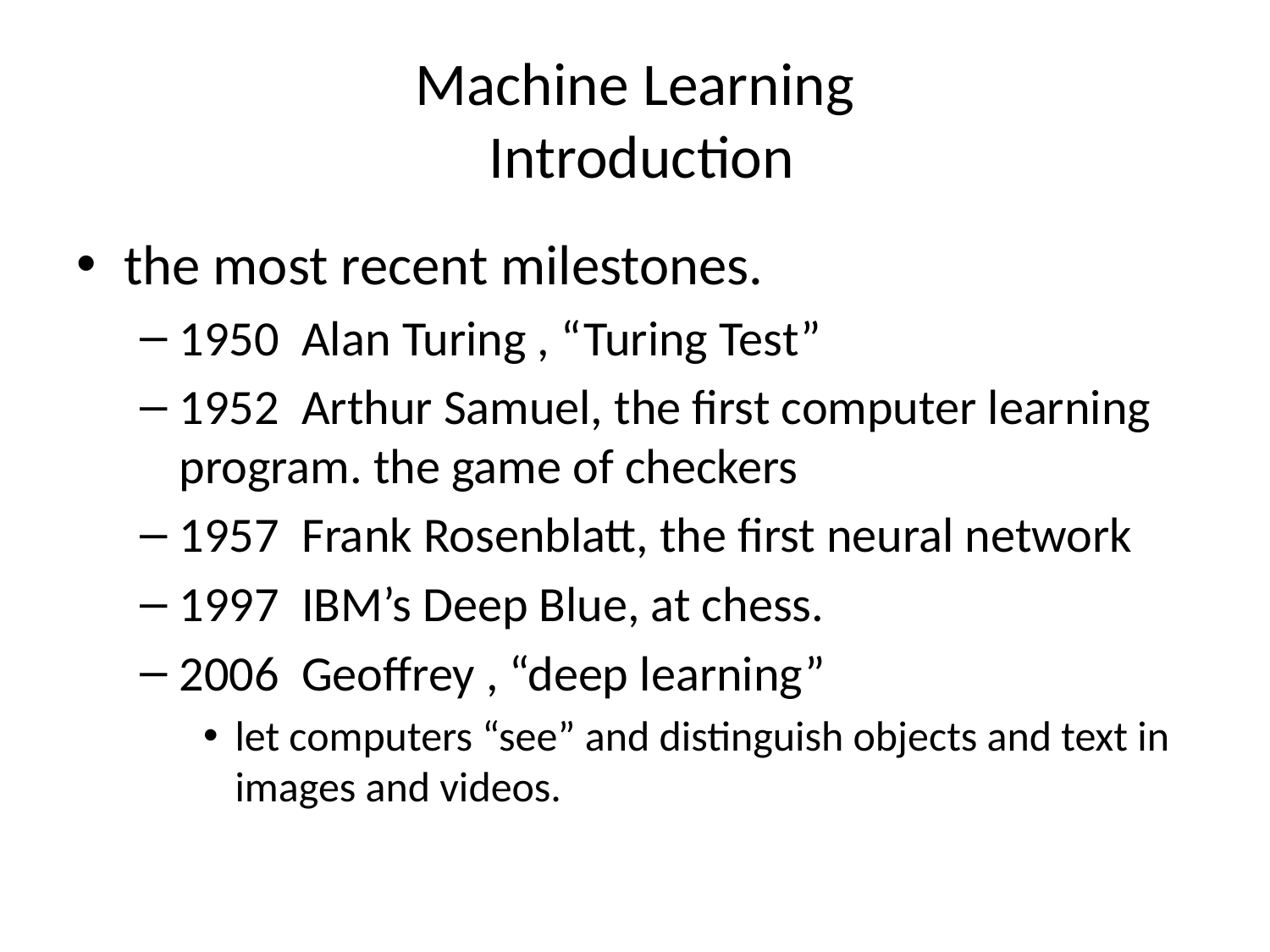

# Machine Learning Introduction
the most recent milestones.
1950  Alan Turing , “Turing Test”
1952  Arthur Samuel, the first computer learning program. the game of checkers
1957  Frank Rosenblatt, the first neural network
1997  IBM’s Deep Blue, at chess.
2006  Geoffrey , “deep learning”
let computers “see” and distinguish objects and text in images and videos.